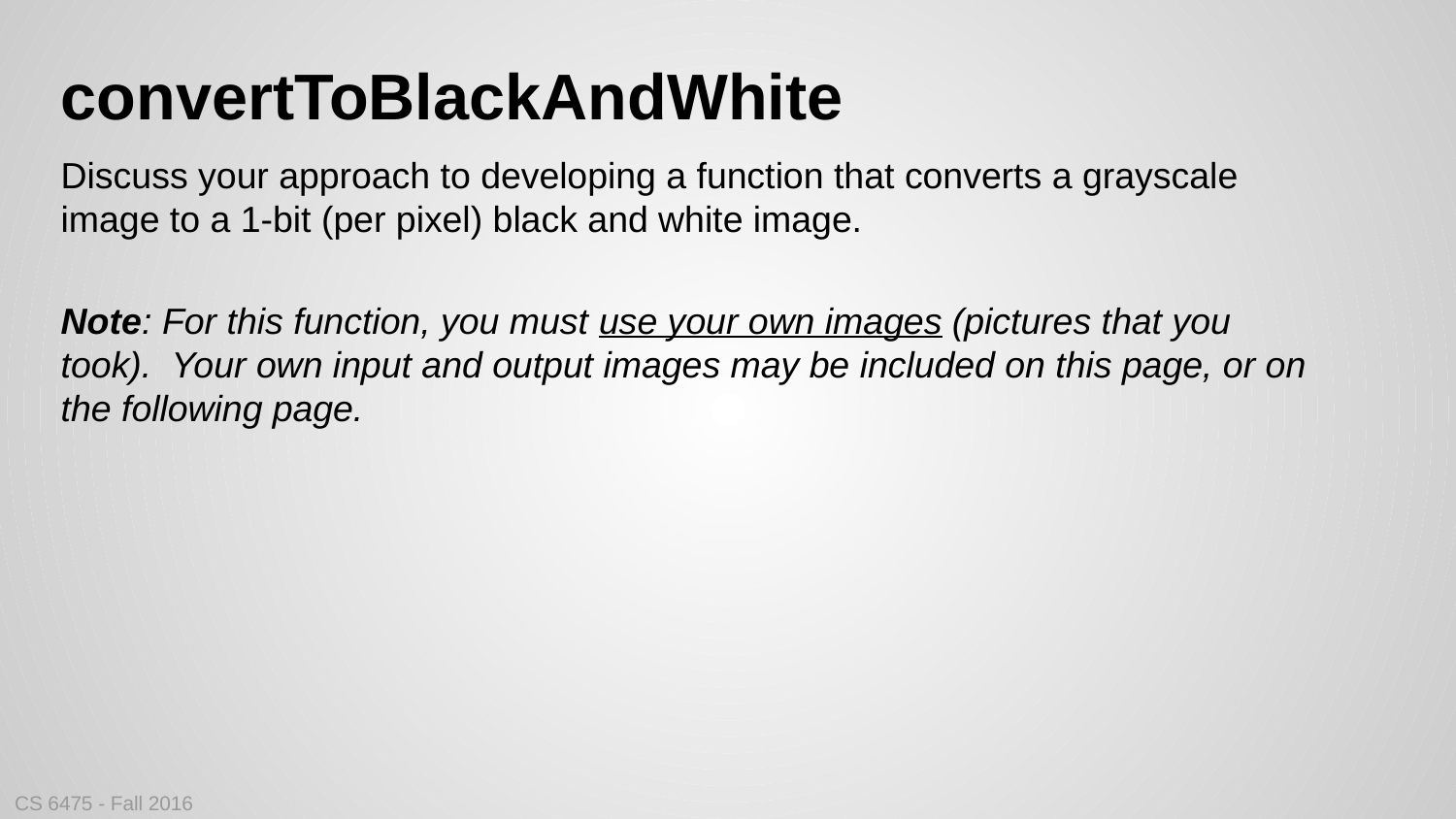

# convertToBlackAndWhite

Discuss your approach to developing a function that converts a grayscale image to a 1-bit (per pixel) black and white image.

Note: For this function, you must use your own images (pictures that you took).  Your own input and output images may be included on this page, or on the following page.